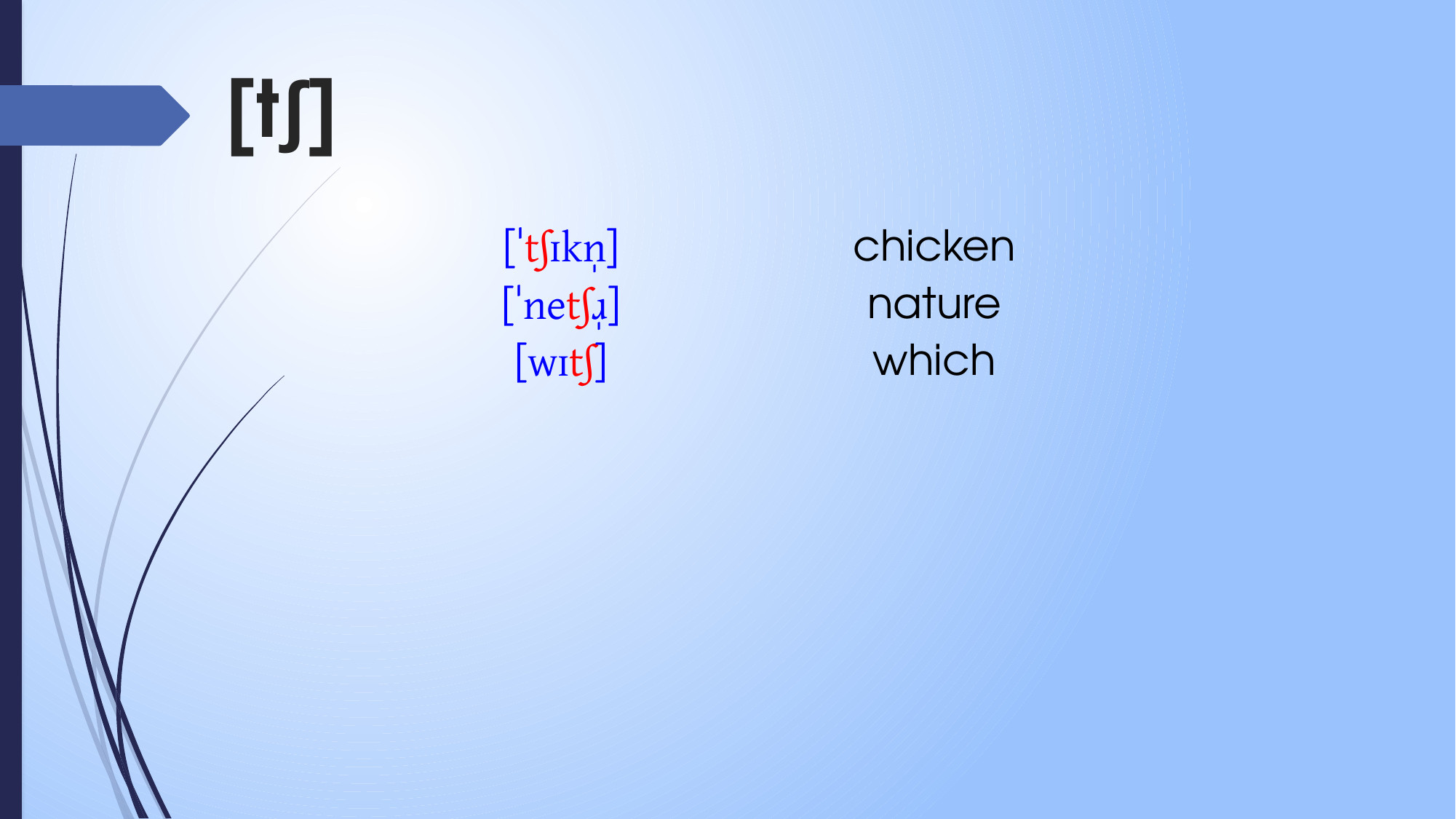

# [tʃ]
|  | [ˈtʃɪkn̩] | chicken |
| --- | --- | --- |
|  | [ˈnetʃɹ̩] | nature |
|  | [wɪtʃ] | which |